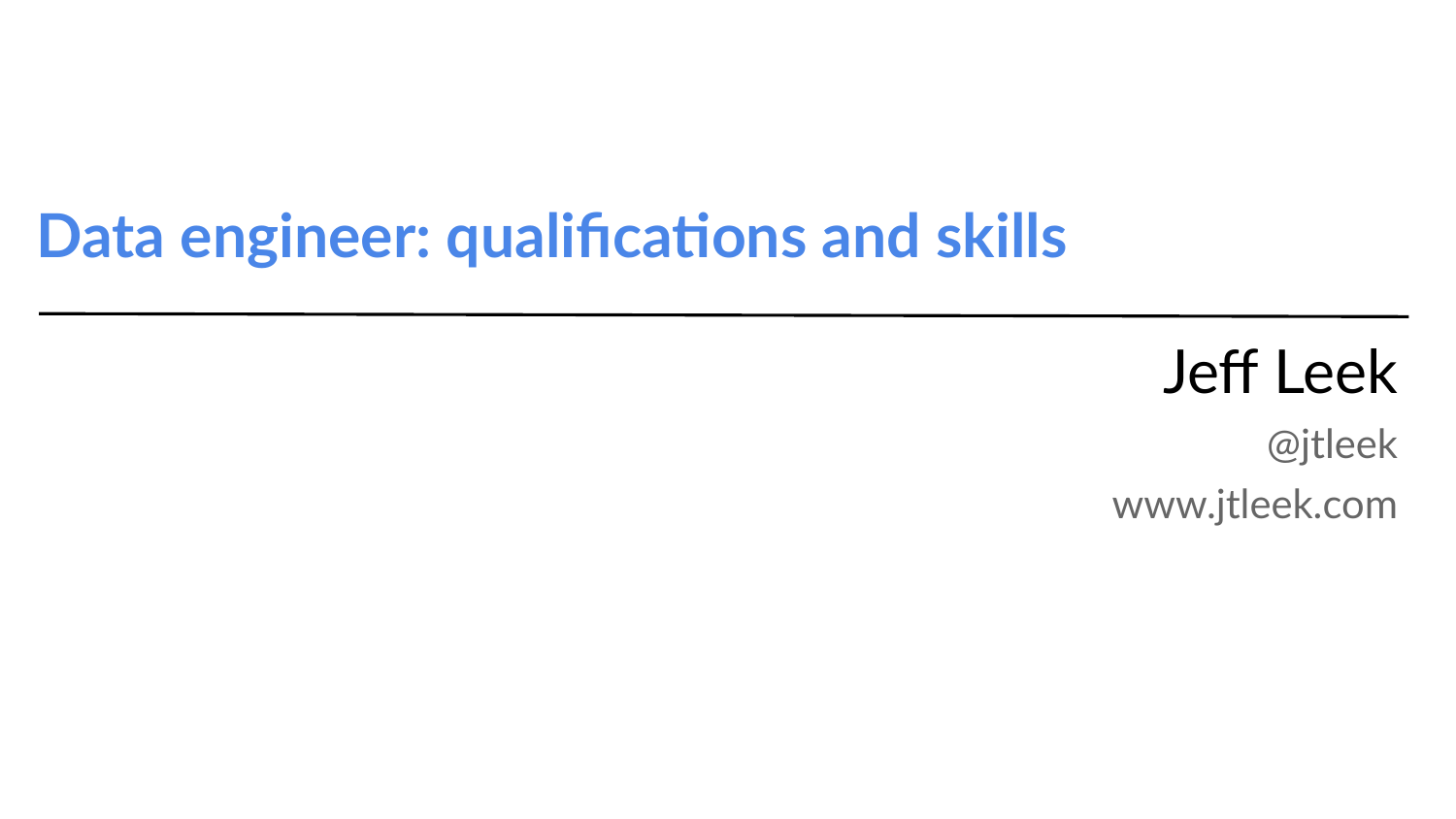

# Data engineer: qualifications and skills
Jeff Leek
@jtleek
www.jtleek.com